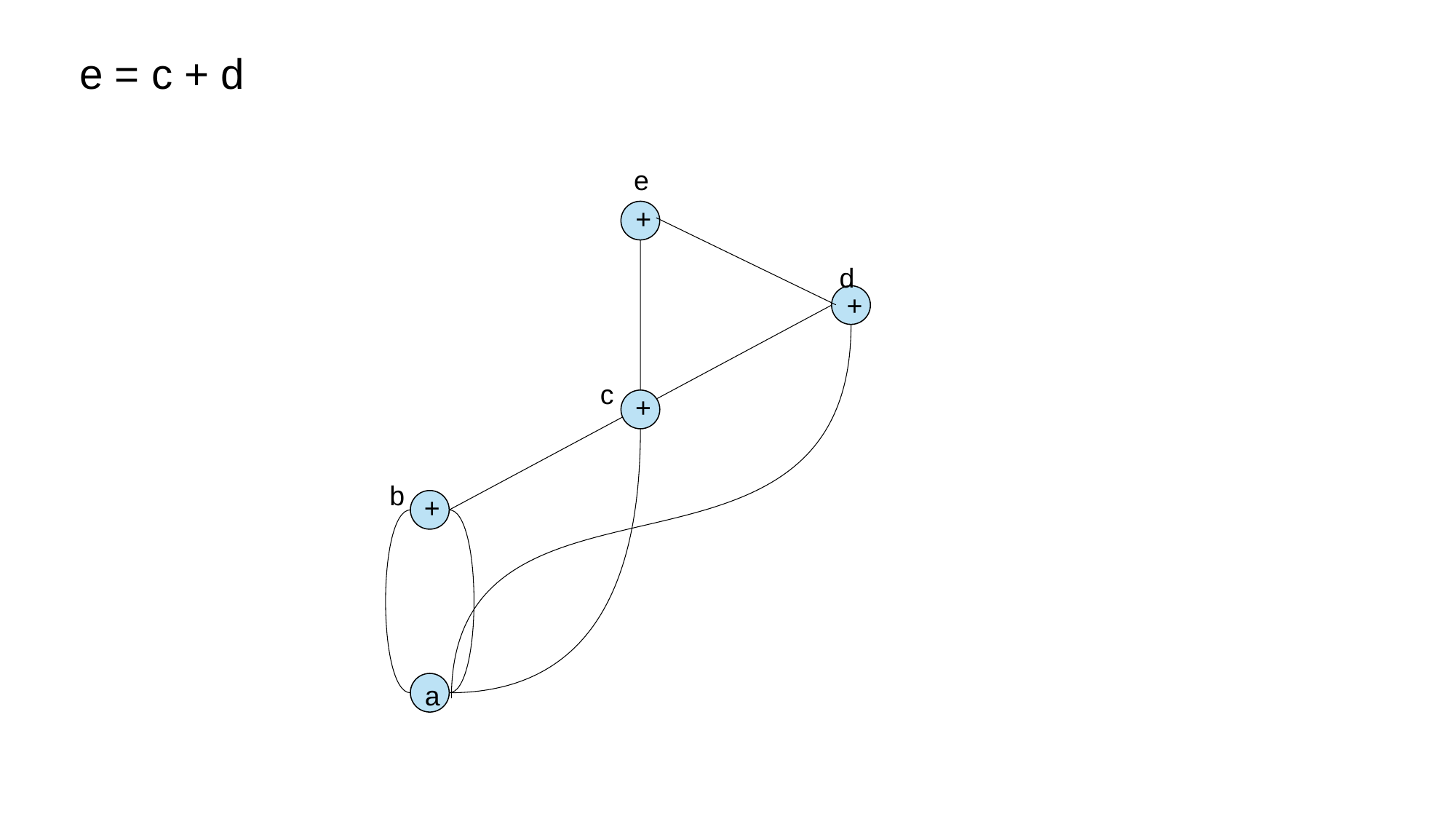

e = c + d
e
+

d
+

c
+

b

+

a